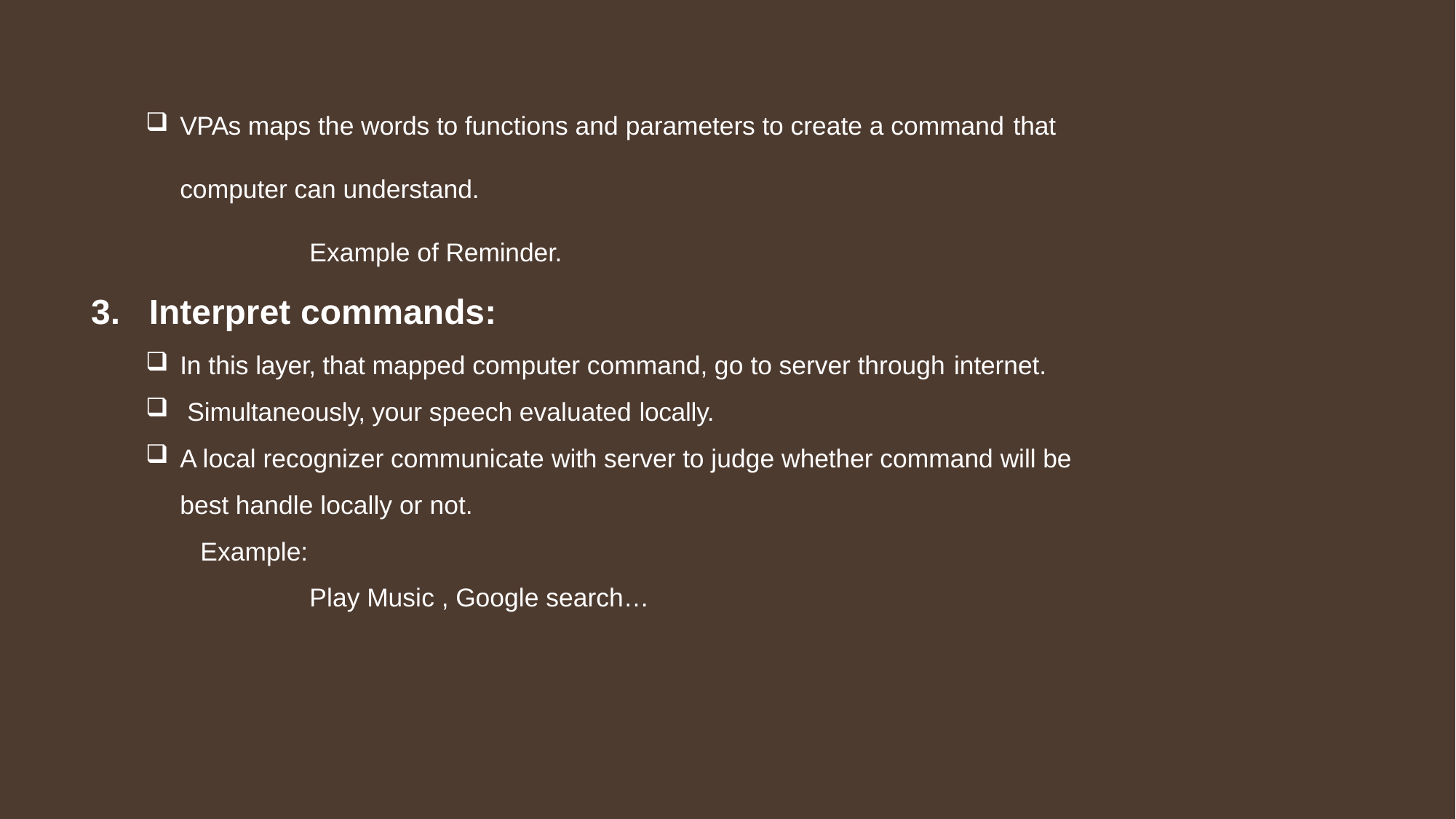

VPAs maps the words to functions and parameters to create a command that

computer can understand.

Example of Reminder.
Interpret commands:
In this layer, that mapped computer command, go to server through internet.
Simultaneously, your speech evaluated locally.
A local recognizer communicate with server to judge whether command will be  best handle locally or not.
Example:
Play Music , Google search…